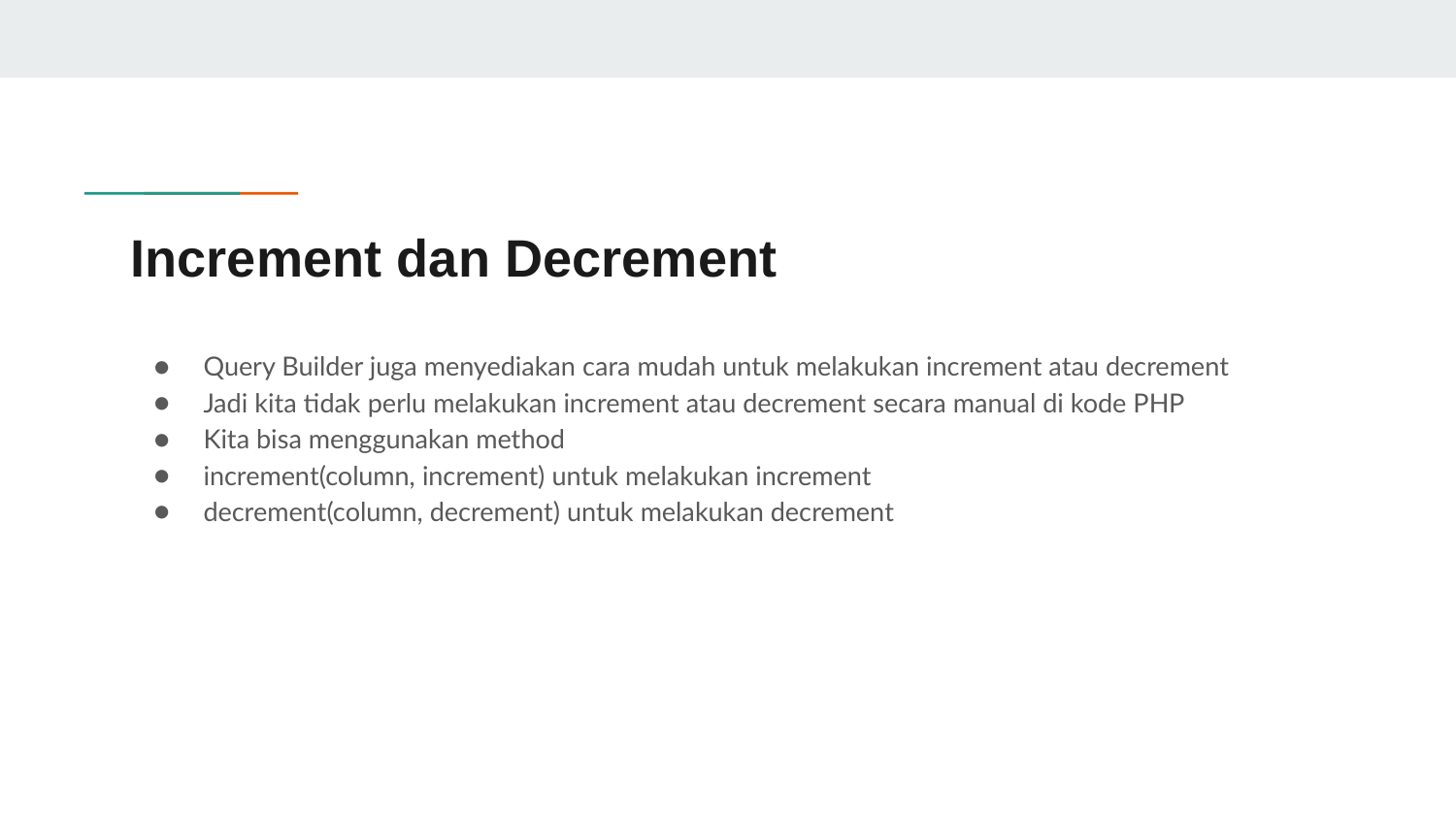

# Increment dan Decrement
Query Builder juga menyediakan cara mudah untuk melakukan increment atau decrement
Jadi kita tidak perlu melakukan increment atau decrement secara manual di kode PHP
Kita bisa menggunakan method
increment(column, increment) untuk melakukan increment
decrement(column, decrement) untuk melakukan decrement